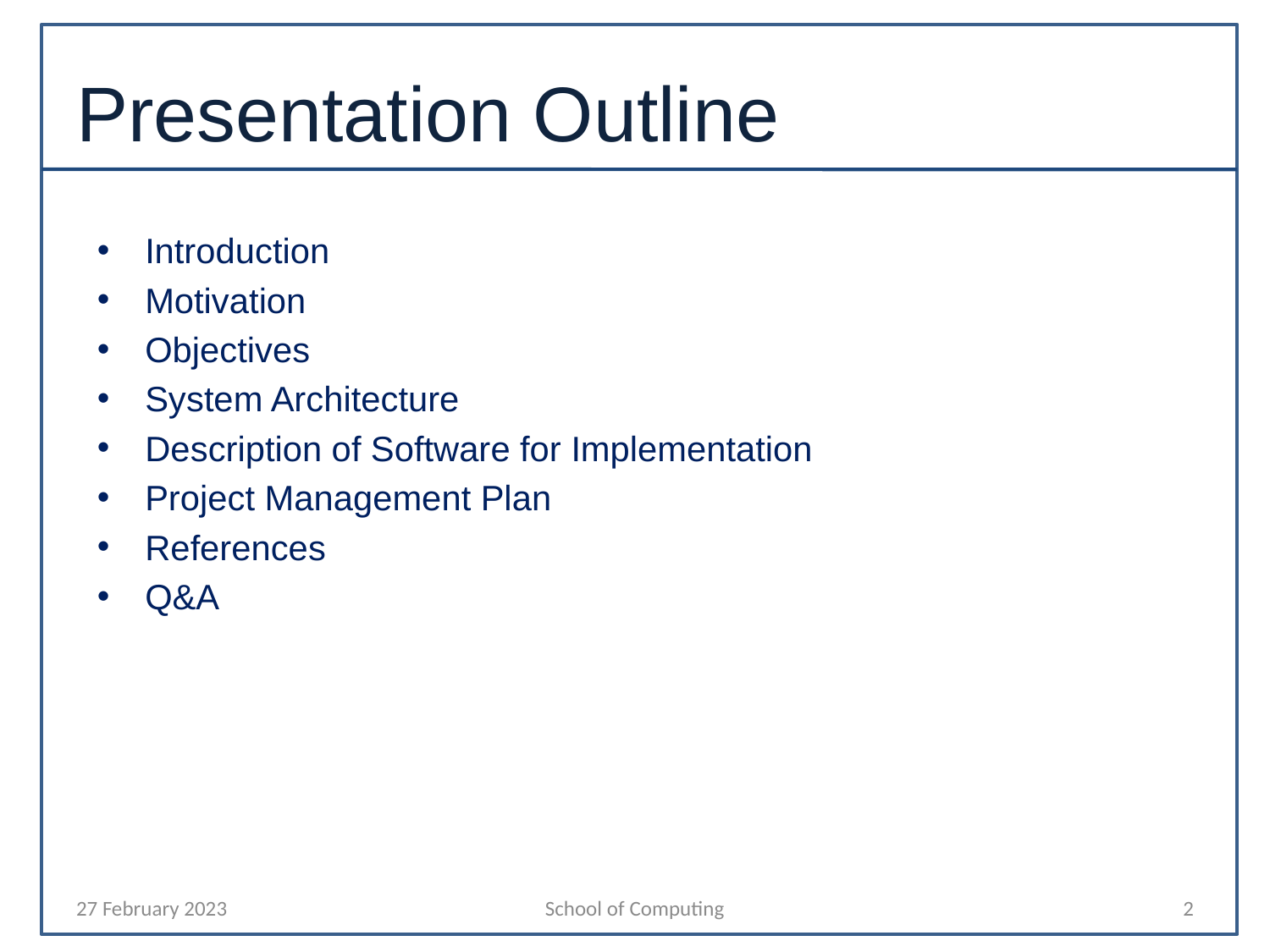

# Presentation Outline
Introduction
Motivation
Objectives
System Architecture
Description of Software for Implementation
Project Management Plan
References
Q&A

27 February 2023
School of Computing
2